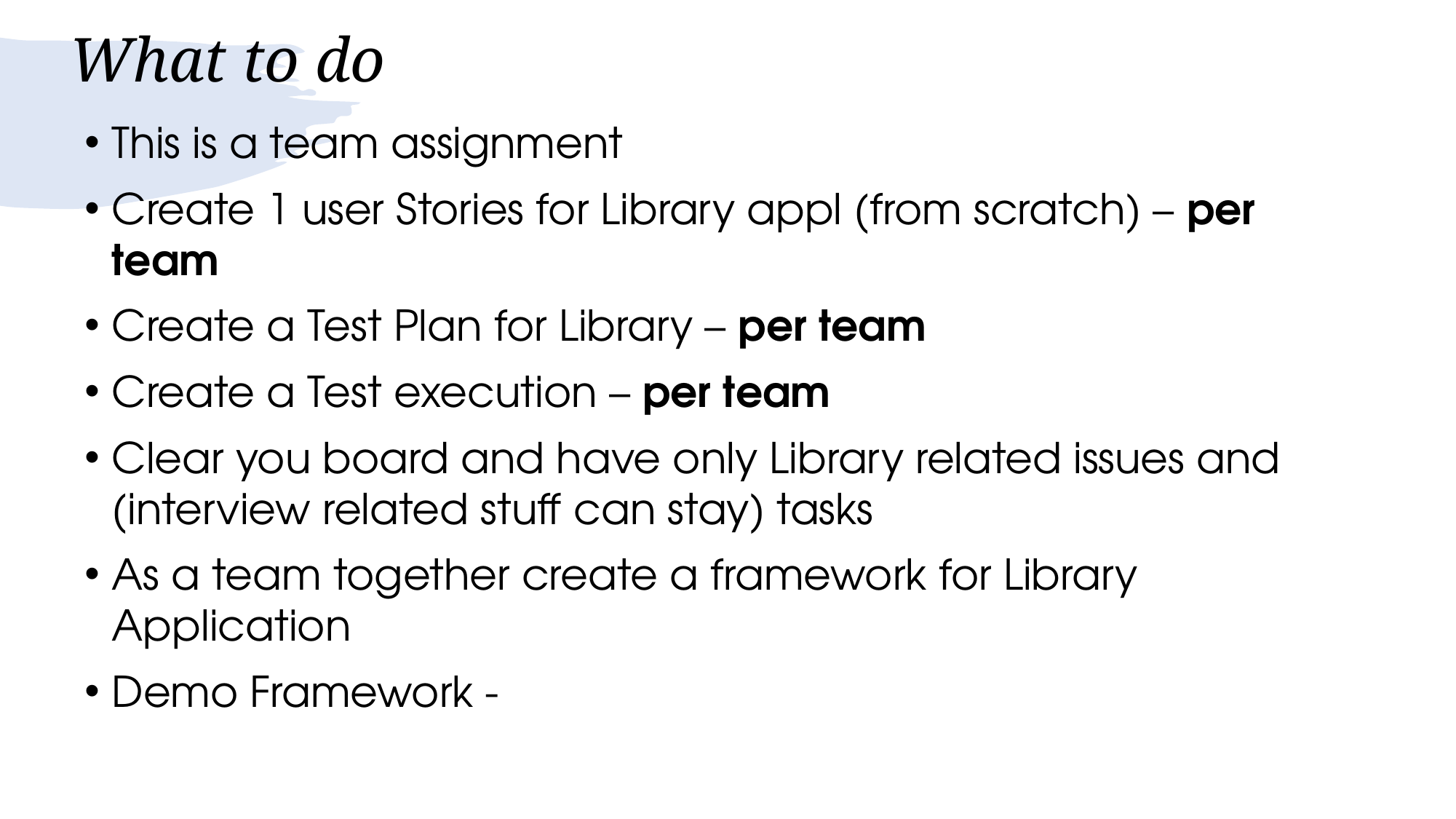

# What to do
This is a team assignment
Create 1 user Stories for Library appl (from scratch) – per team
Create a Test Plan for Library – per team
Create a Test execution – per team
Clear you board and have only Library related issues and (interview related stuff can stay) tasks
As a team together create a framework for Library Application
Demo Framework -